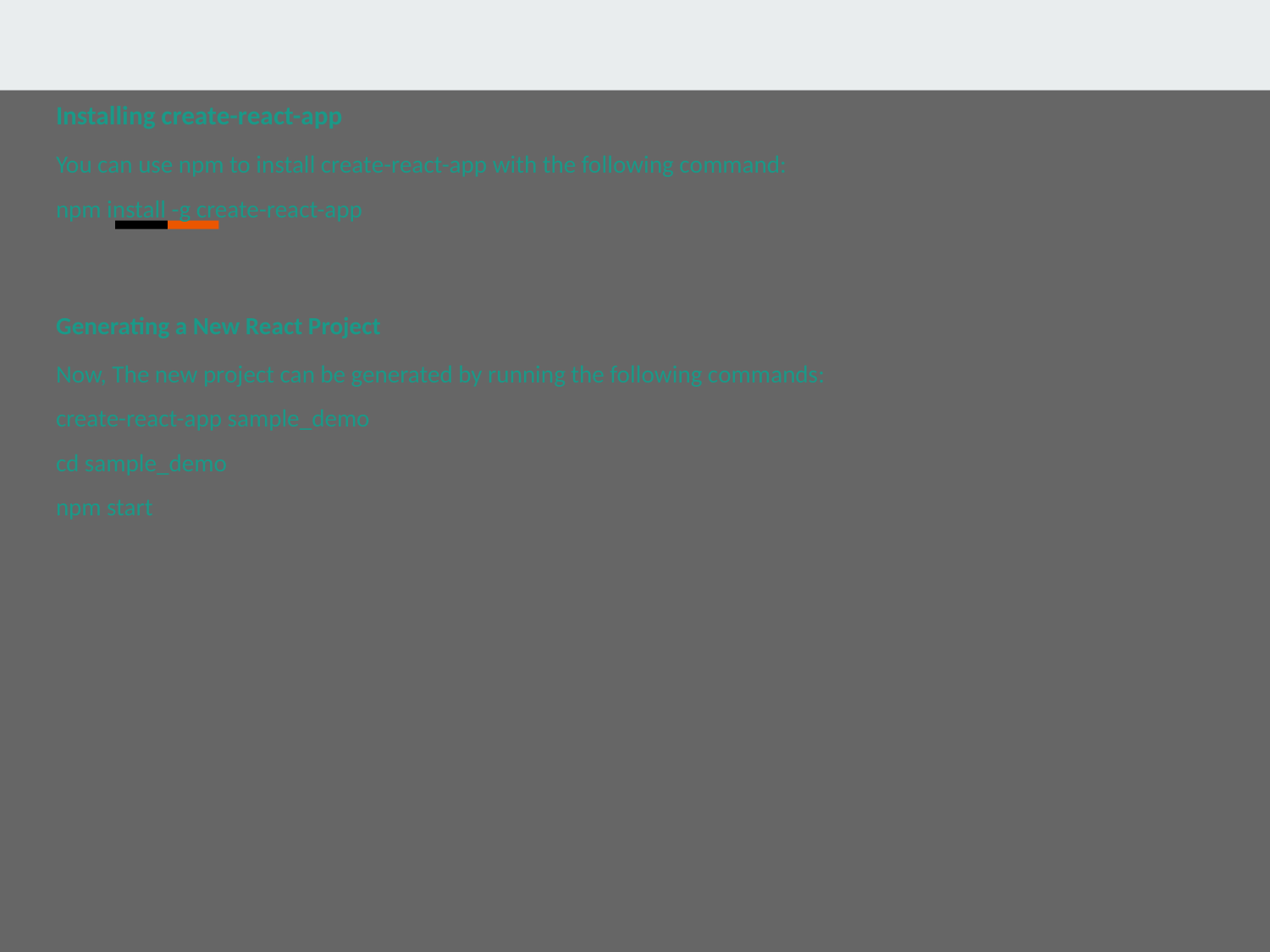

Installing create-react-app
You can use npm to install create-react-app with the following command:
npm install -g create-react-app
Generating a New React Project
Now, The new project can be generated by running the following commands:
create-react-app sample_demo
cd sample_demo
npm start